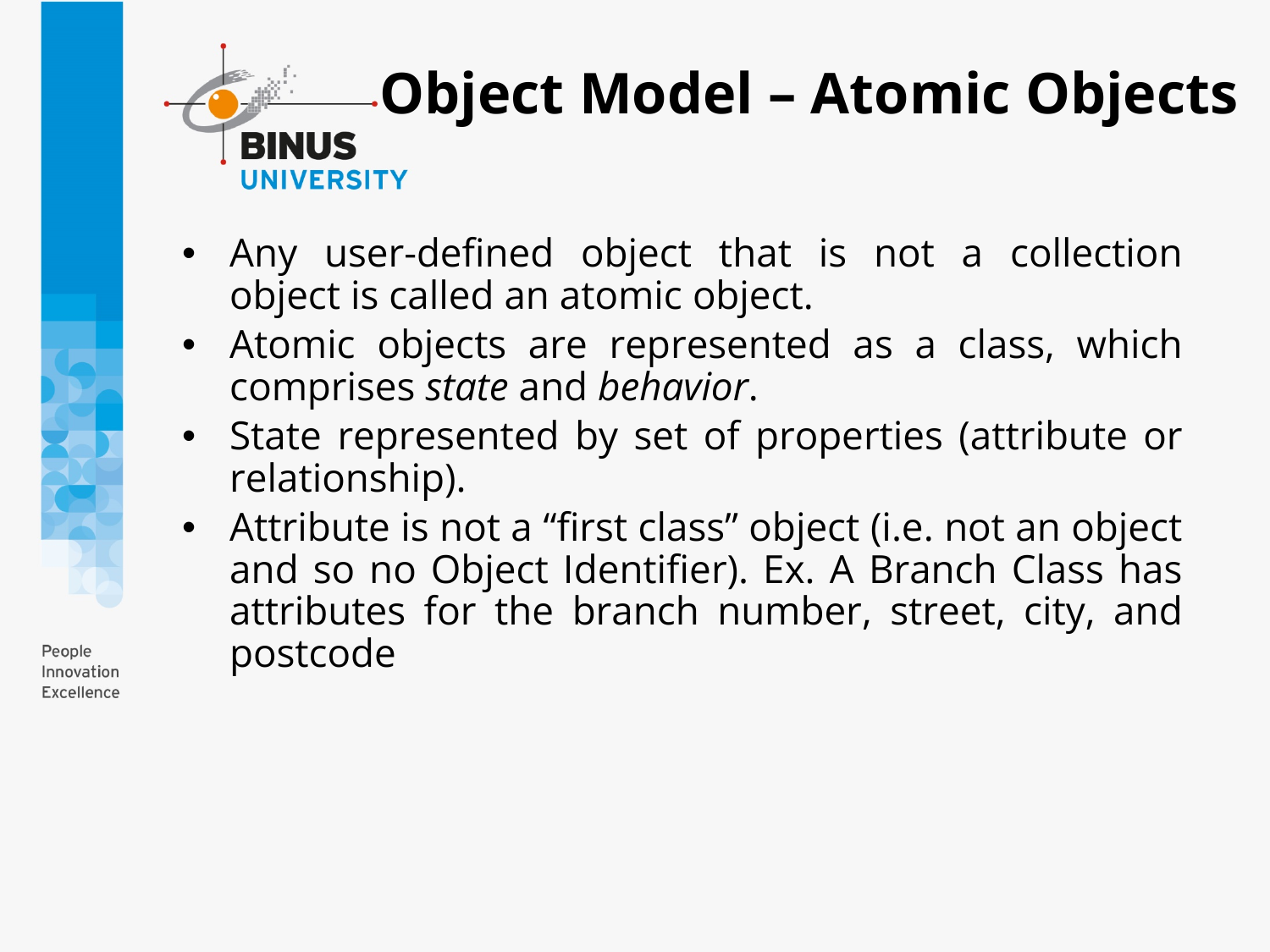

# Object Model – Atomic Objects
Any user-defined object that is not a collection object is called an atomic object.
Atomic objects are represented as a class, which comprises state and behavior.
State represented by set of properties (attribute or relationship).
Attribute is not a “first class” object (i.e. not an object and so no Object Identifier). Ex. A Branch Class has attributes for the branch number, street, city, and postcode